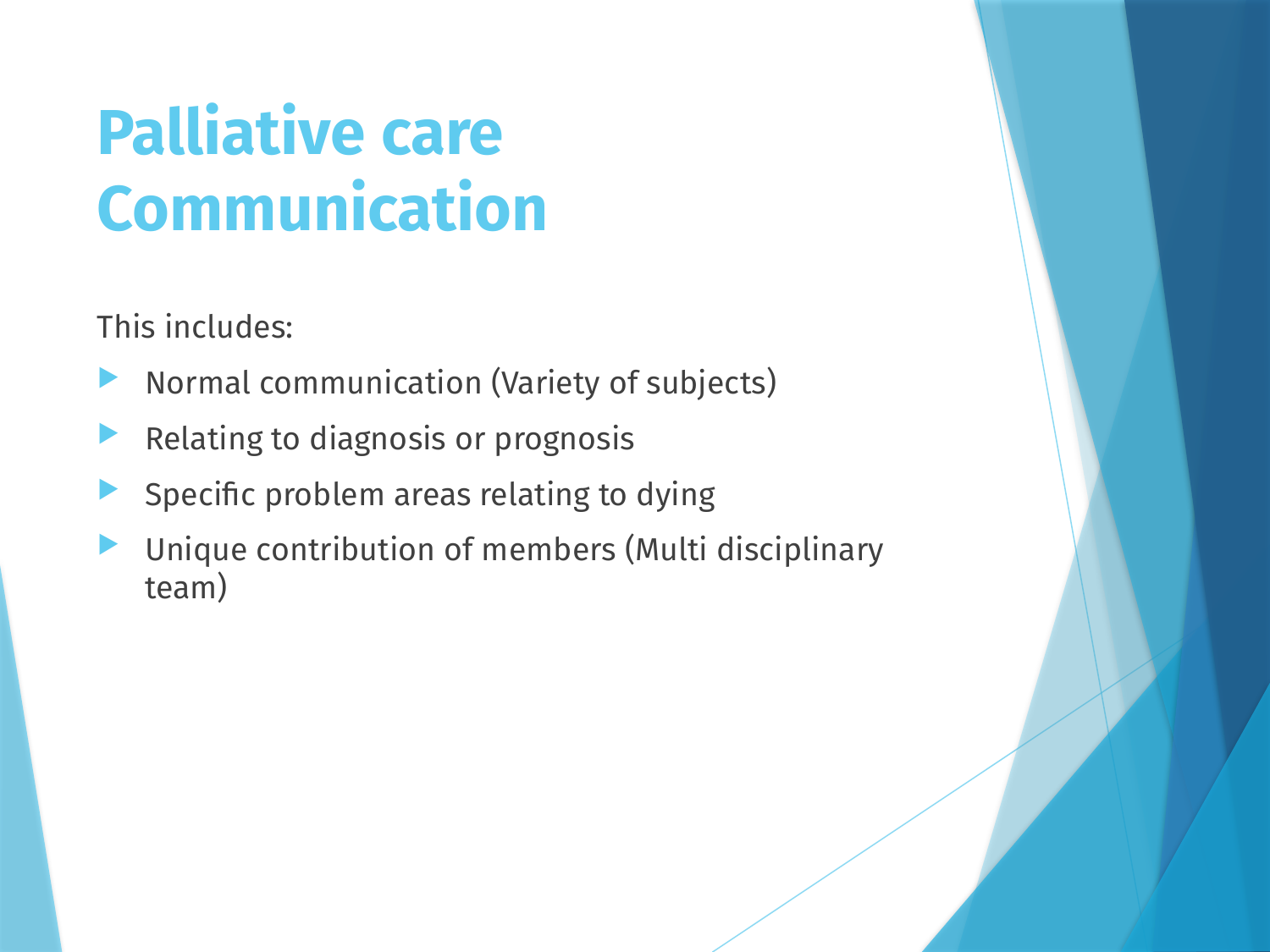

# Palliative care Communication
This includes:
Normal communication (Variety of subjects)
Relating to diagnosis or prognosis
Specific problem areas relating to dying
Unique contribution of members (Multi disciplinary team)